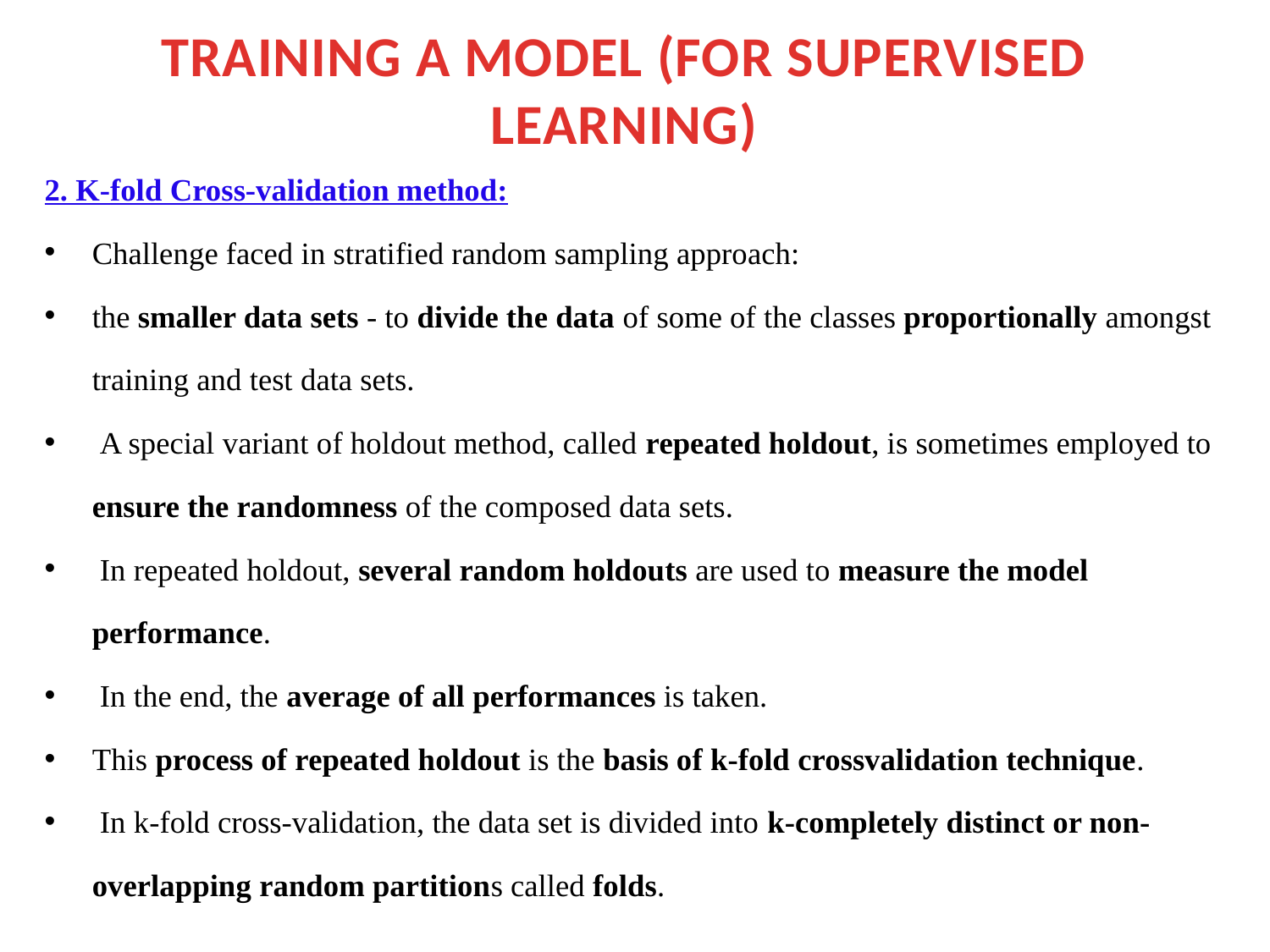

# TRAINING A MODEL (FOR SUPERVISED LEARNING)
2. K-fold Cross-validation method:
Challenge faced in stratified random sampling approach:
the smaller data sets - to divide the data of some of the classes proportionally amongst training and test data sets.
 A special variant of holdout method, called repeated holdout, is sometimes employed to ensure the randomness of the composed data sets.
 In repeated holdout, several random holdouts are used to measure the model performance.
 In the end, the average of all performances is taken.
This process of repeated holdout is the basis of k-fold crossvalidation technique.
 In k-fold cross-validation, the data set is divided into k-completely distinct or non-overlapping random partitions called folds.